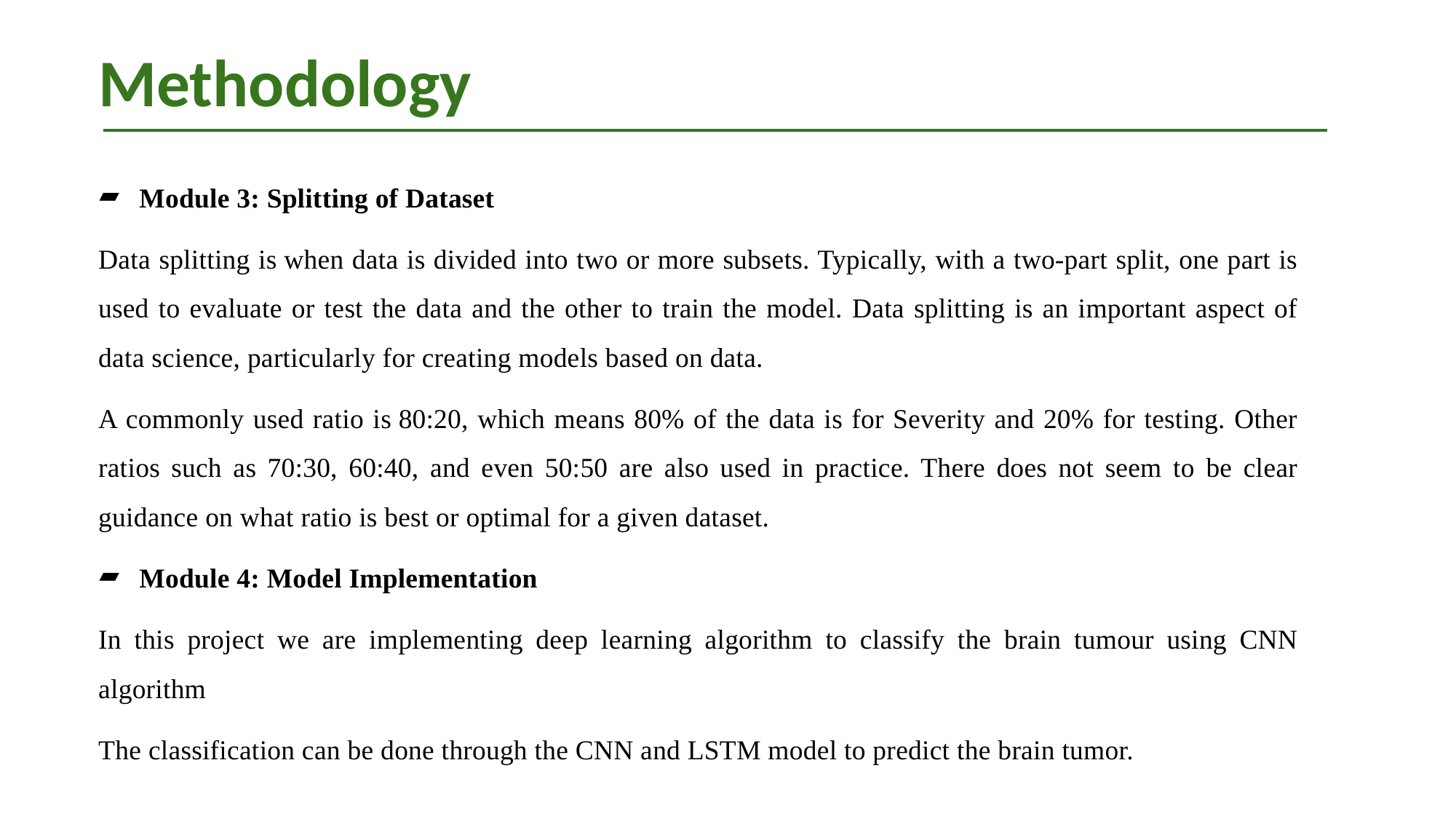

# Methodology
Module 3: Splitting of Dataset
Data splitting is when data is divided into two or more subsets. Typically, with a two-part split, one part is used to evaluate or test the data and the other to train the model. Data splitting is an important aspect of data science, particularly for creating models based on data.
A commonly used ratio is 80:20, which means 80% of the data is for Severity and 20% for testing. Other ratios such as 70:30, 60:40, and even 50:50 are also used in practice. There does not seem to be clear guidance on what ratio is best or optimal for a given dataset.
Module 4: Model Implementation
In this project we are implementing deep learning algorithm to classify the brain tumour using CNN algorithm
The classification can be done through the CNN and LSTM model to predict the brain tumor.